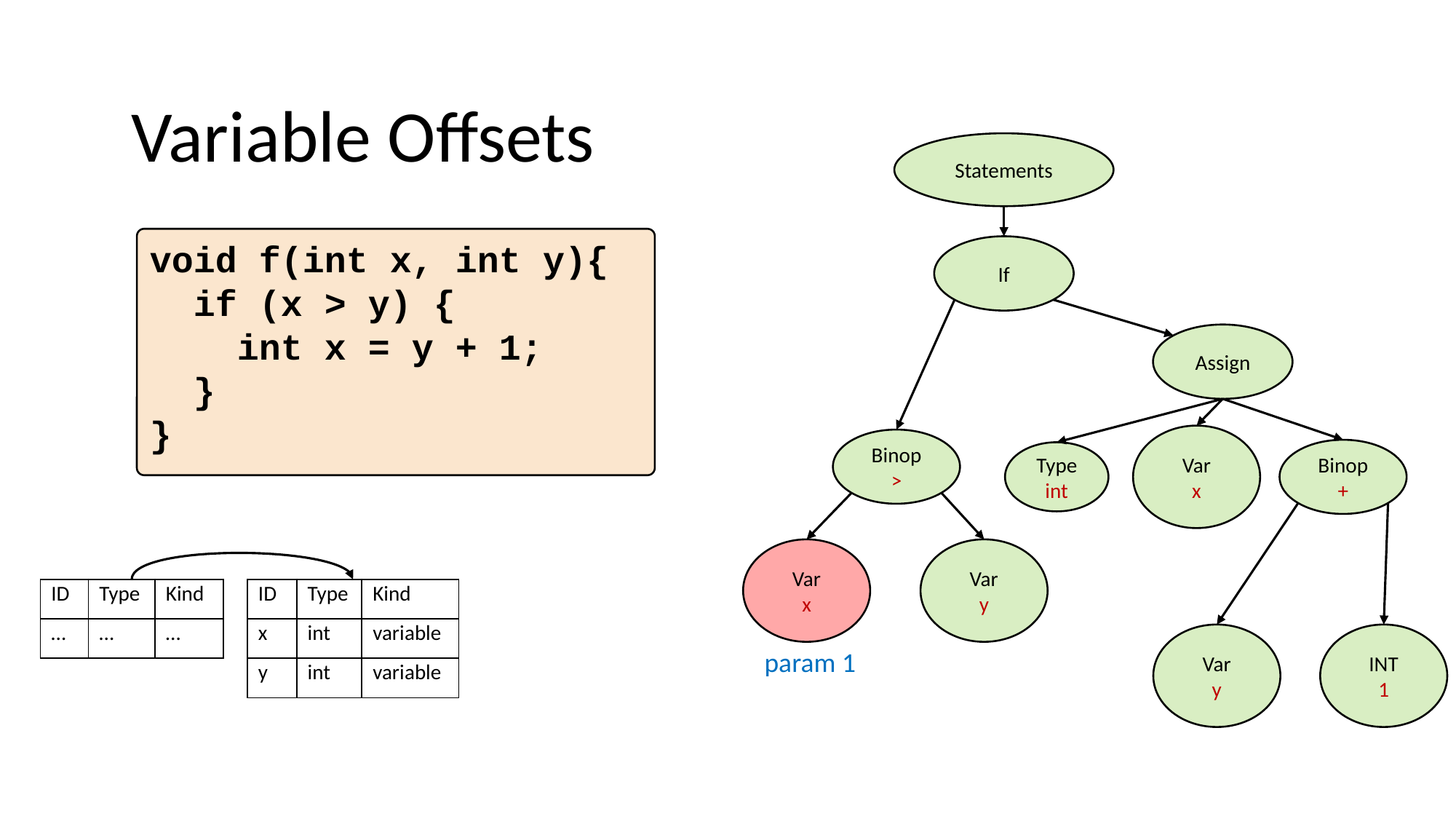

Variable Offsets
Statements
void f(int x, int y){
  if (x > y) {
    int x = y + 1;
  }
}
If
Assign
Var
x
Binop
>
Binop
+
Type
int
Var
x
Var
y
| ID | Type | Kind |
| --- | --- | --- |
| … | … | … |
| ID | Type | Kind |
| --- | --- | --- |
| x | int | variable |
| y | int | variable |
Var
y
INT
1
param 1